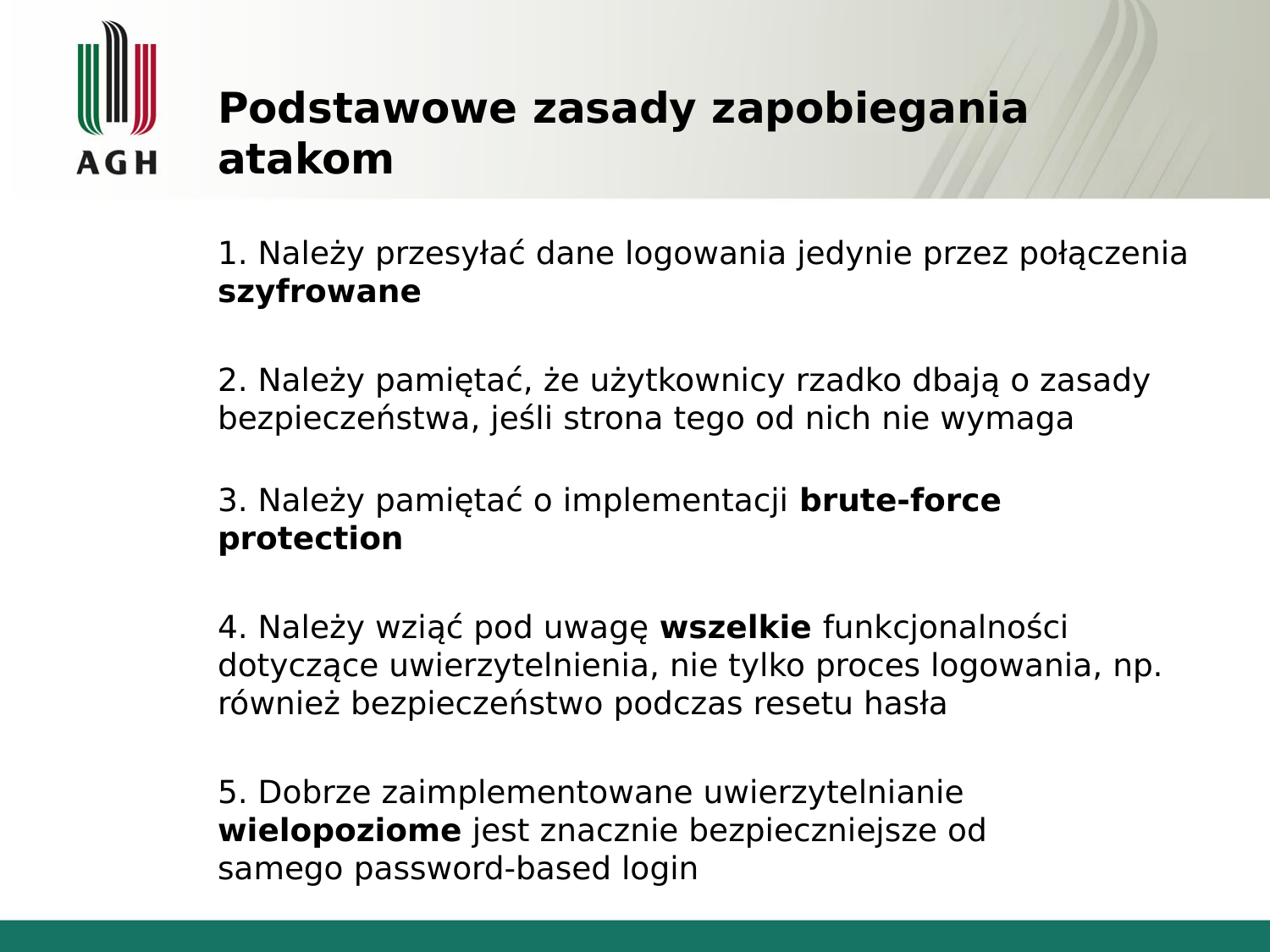

# Podstawowe zasady zapobiegania atakom
1. Należy przesyłać dane logowania jedynie przez połączenia szyfrowane

2. Należy pamiętać, że użytkownicy rzadko dbają o zasady bezpieczeństwa, jeśli strona tego od nich nie wymaga
3. Należy pamiętać o implementacji brute-force protection

4. Należy wziąć pod uwagę wszelkie funkcjonalności dotyczące uwierzytelnienia, nie tylko proces logowania, np. również bezpieczeństwo podczas resetu hasła

5. Dobrze zaimplementowane uwierzytelnianie wielopoziome jest znacznie bezpieczniejsze od samego password-based login